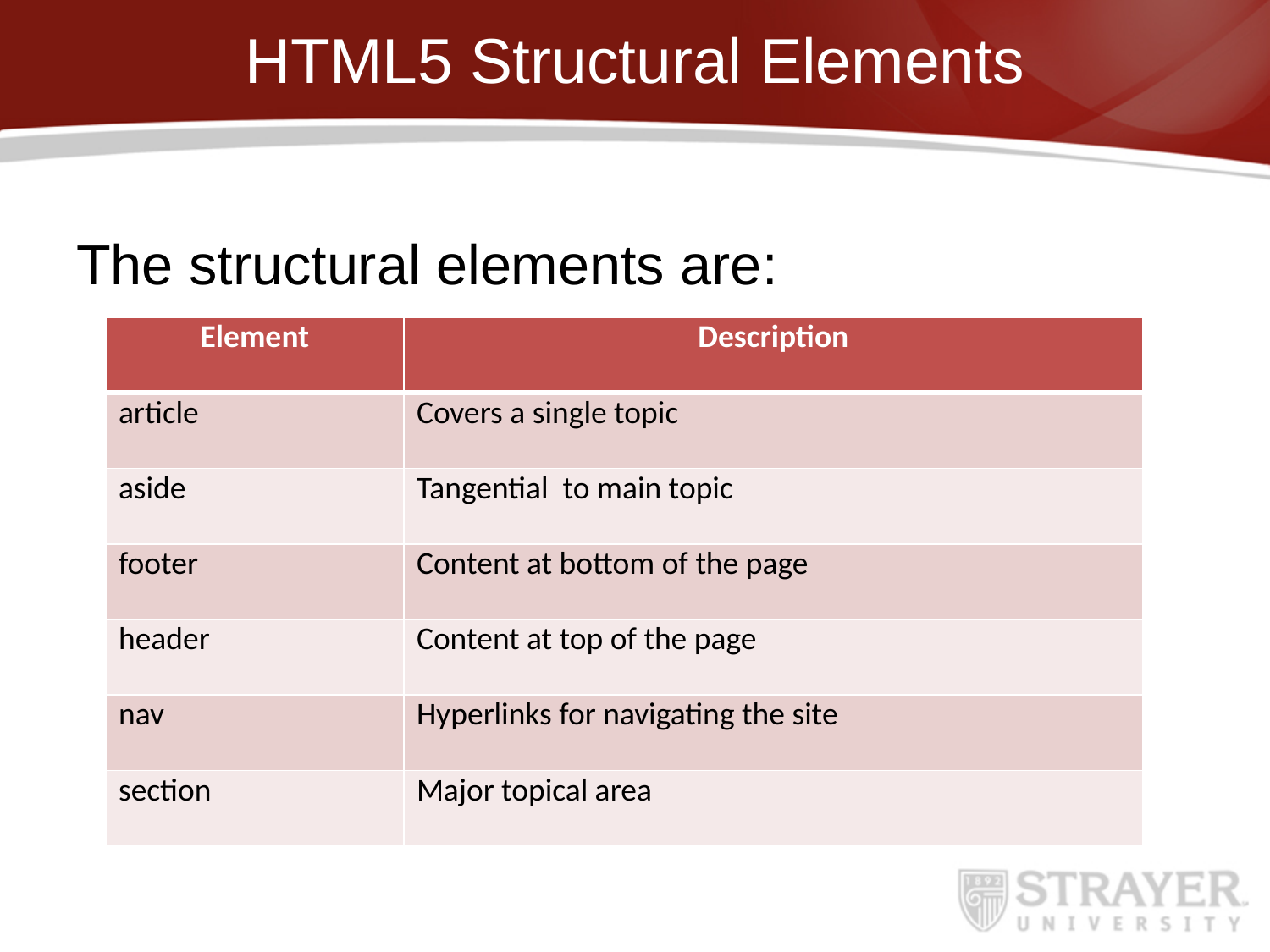

# HTML5 Structural Elements
The structural elements are:
| Element | Description |
| --- | --- |
| article | Covers a single topic |
| aside | Tangential to main topic |
| footer | Content at bottom of the page |
| header | Content at top of the page |
| nav | Hyperlinks for navigating the site |
| section | Major topical area |